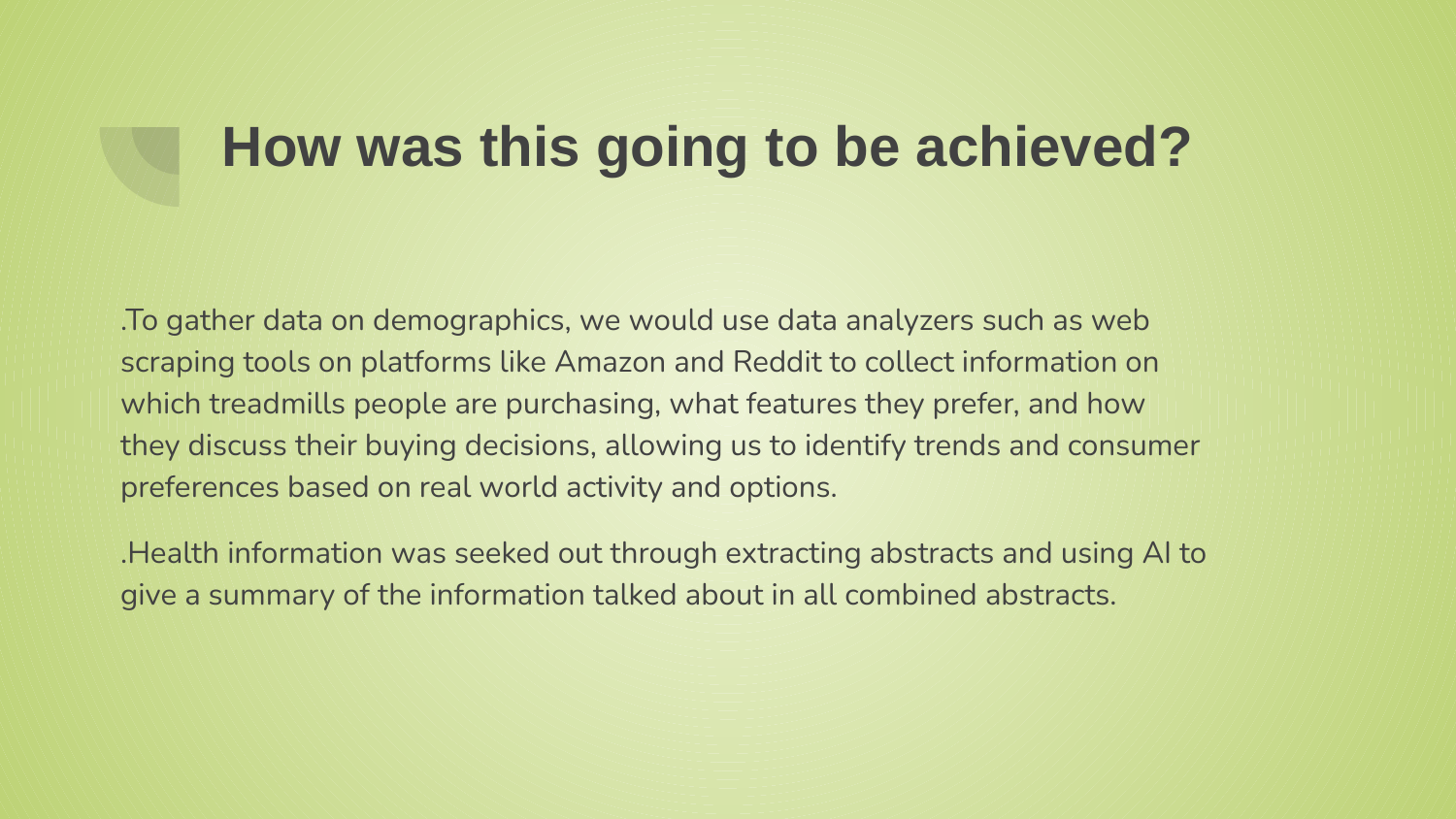

# How was this going to be achieved?
.To gather data on demographics, we would use data analyzers such as web scraping tools on platforms like Amazon and Reddit to collect information on which treadmills people are purchasing, what features they prefer, and how they discuss their buying decisions, allowing us to identify trends and consumer preferences based on real world activity and options.
.Health information was seeked out through extracting abstracts and using AI to give a summary of the information talked about in all combined abstracts.